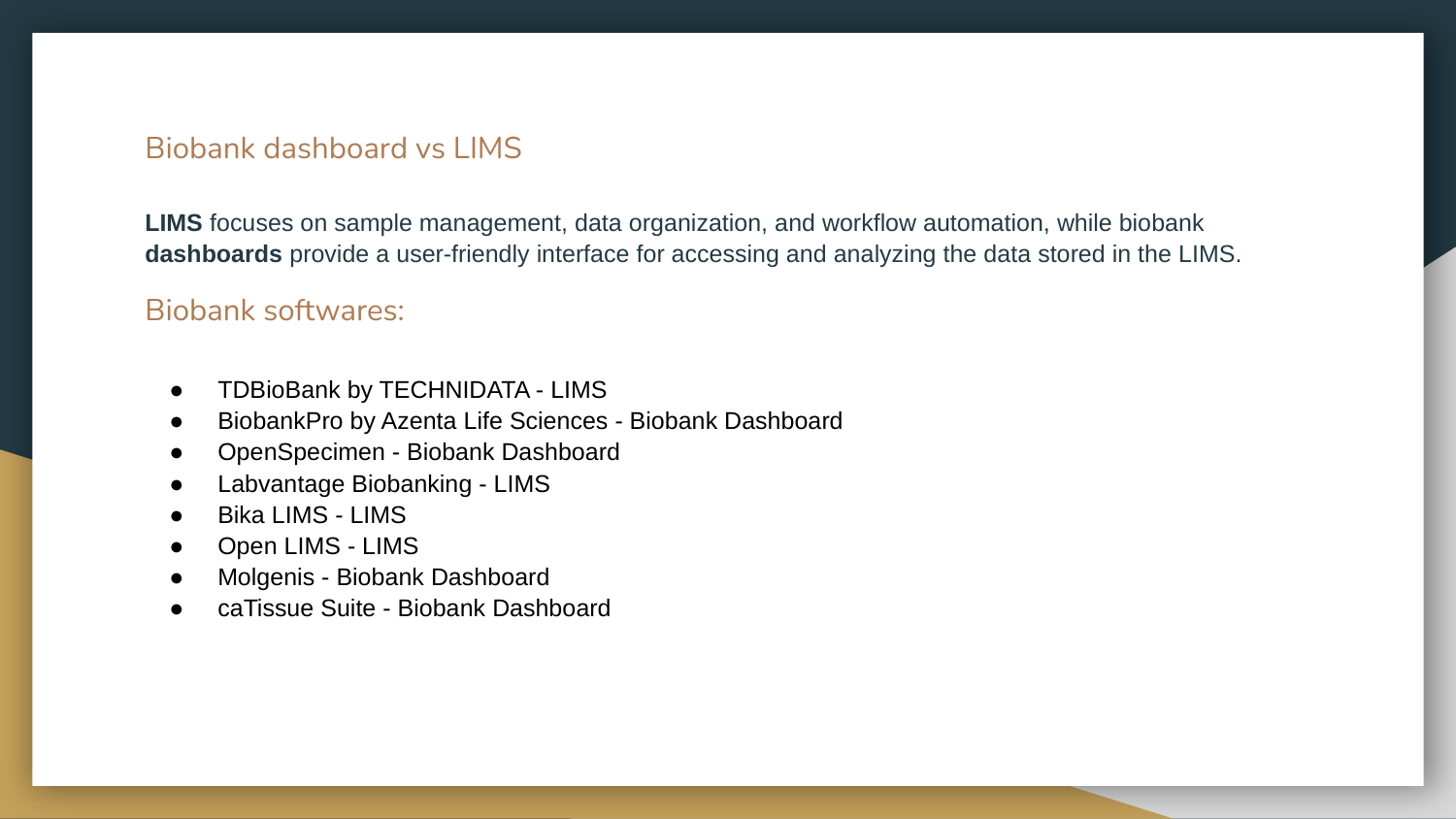

Biobank dashboard vs LIMS

LIMS focuses on sample management, data organization, and workflow automation, while biobank dashboards provide a user-friendly interface for accessing and analyzing the data stored in the LIMS.
Biobank softwares:

TDBioBank by TECHNIDATA - LIMS
BiobankPro by Azenta Life Sciences - Biobank Dashboard
OpenSpecimen - Biobank Dashboard
Labvantage Biobanking - LIMS
Bika LIMS - LIMS
Open LIMS - LIMS
Molgenis - Biobank Dashboard
caTissue Suite - Biobank Dashboard